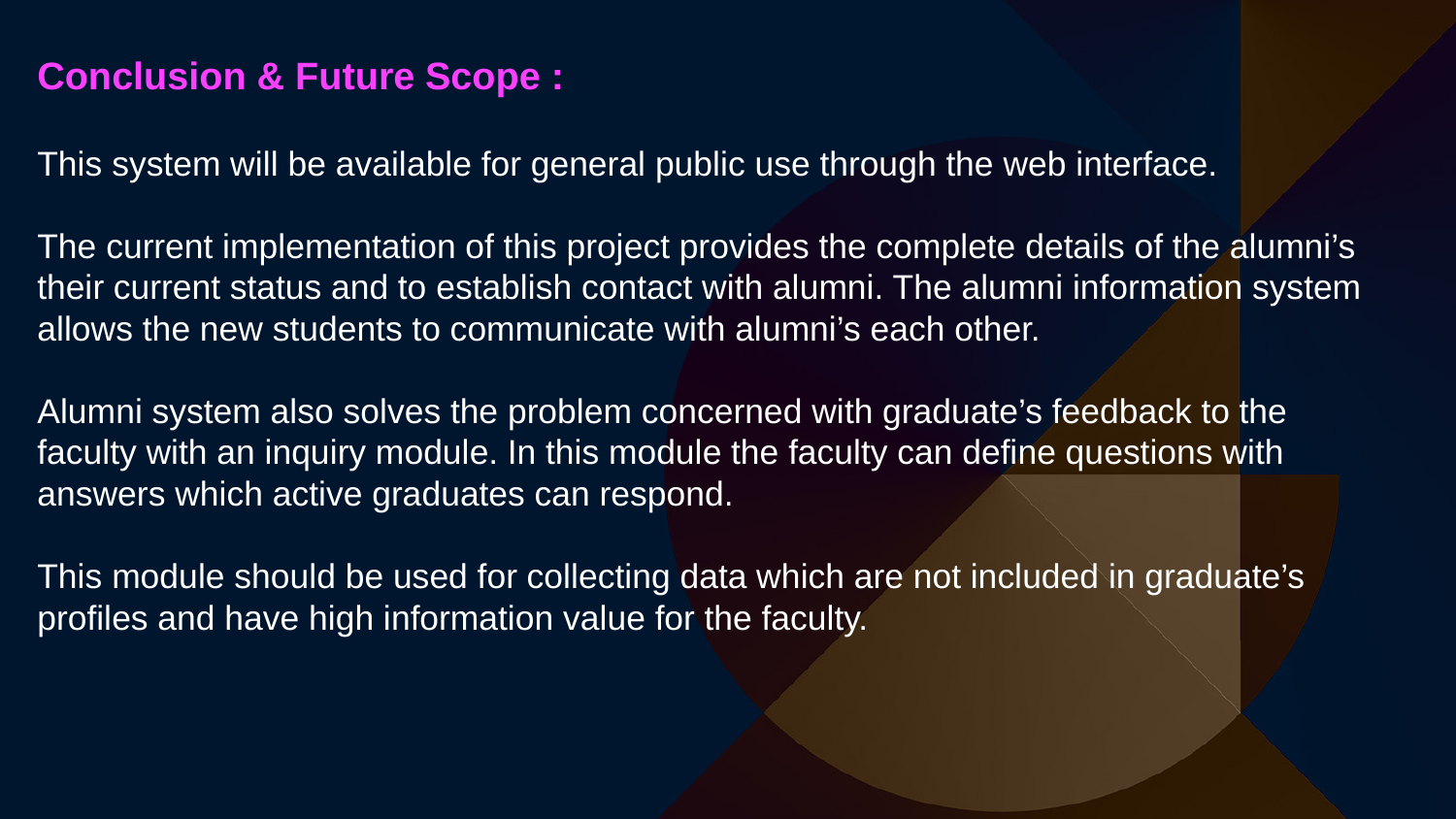

Conclusion & Future Scope :

This system will be available for general public use through the web interface.

The current implementation of this project provides the complete details of the alumni’s their current status and to establish contact with alumni. The alumni information system allows the new students to communicate with alumni’s each other.

Alumni system also solves the problem concerned with graduate’s feedback to the faculty with an inquiry module. In this module the faculty can define questions with answers which active graduates can respond.

This module should be used for collecting data which are not included in graduate’s profiles and have high information value for the faculty.